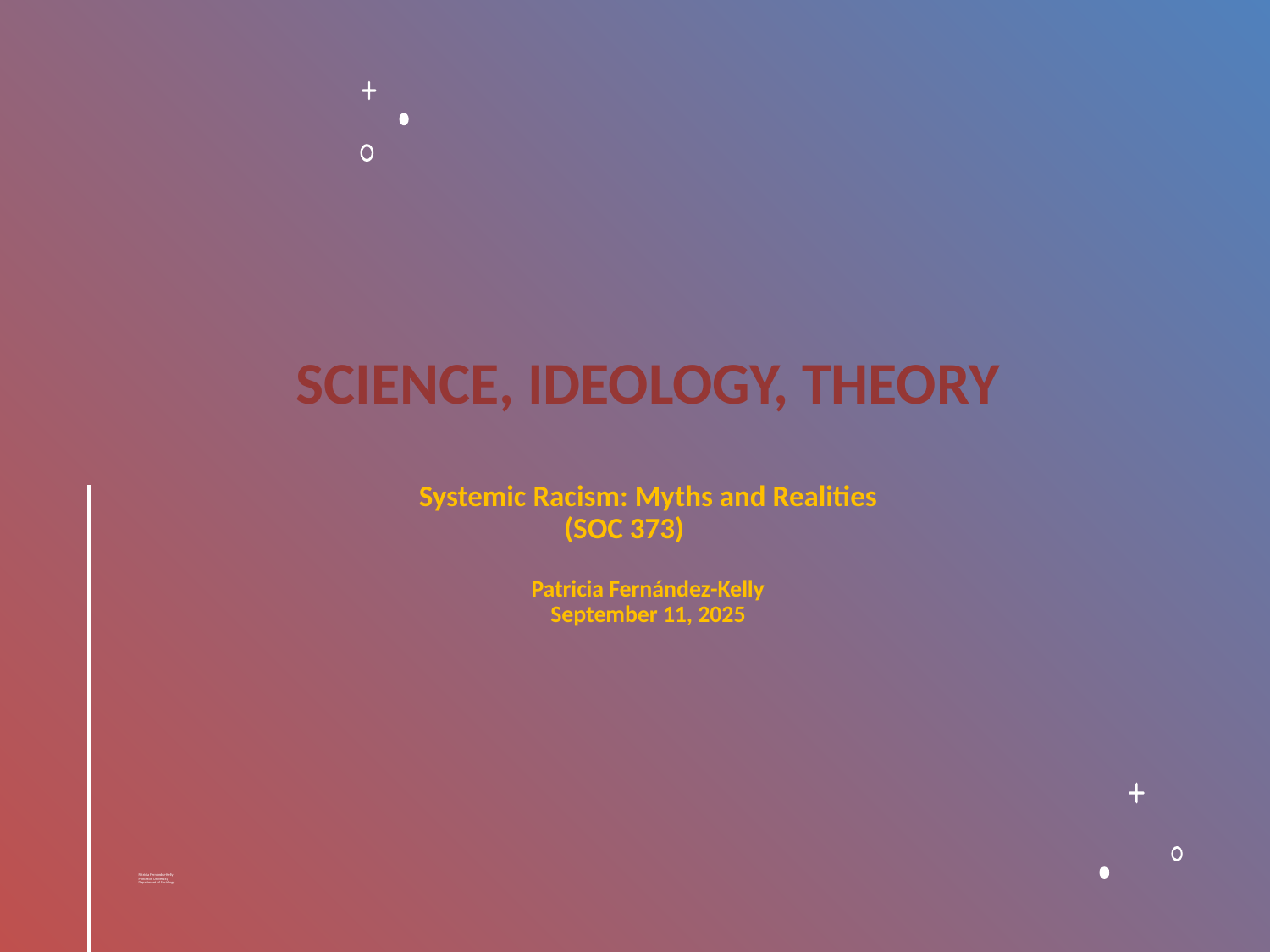

# SCIENCE, IDEOLOGY, THEORY Systemic Racism: Myths and Realities (SOC 373) Patricia Fernández-Kelly September 11, 2025

Patricia Fernández-Kelly
Princeton University
Department of Sociology